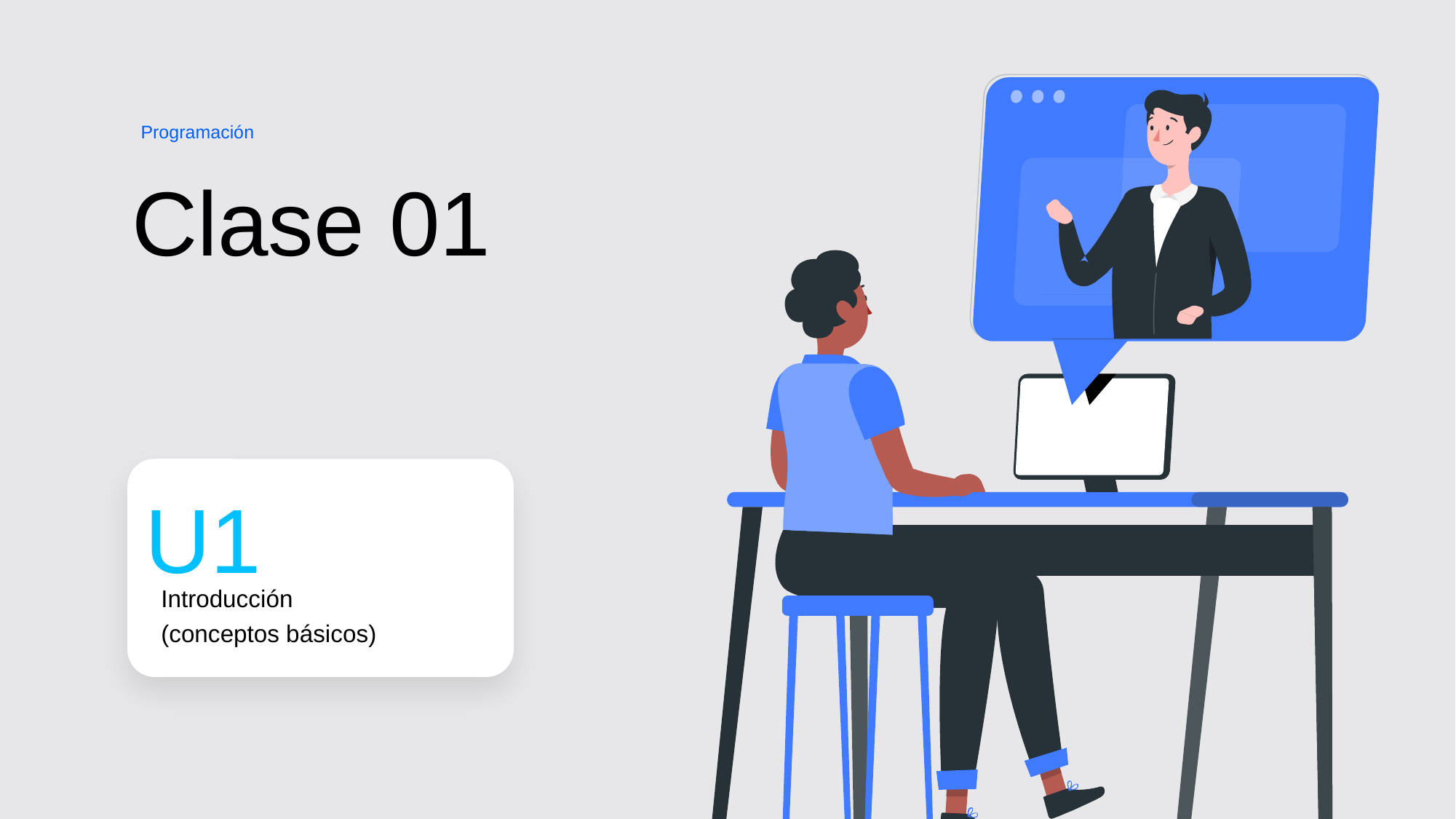

Programación
Clase 01
Introducción
(conceptos básicos)
U1